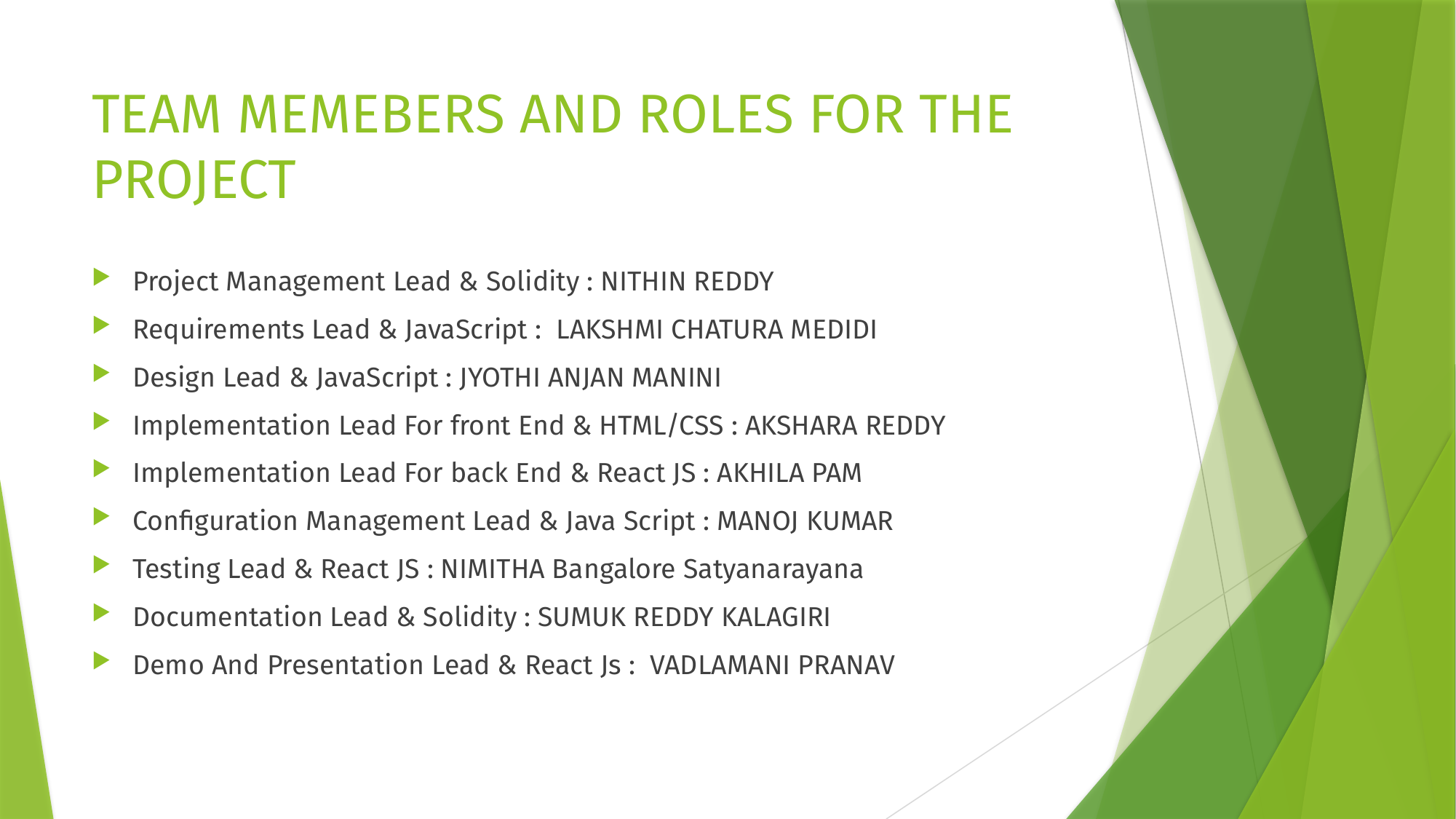

# TEAM MEMEBERS AND ROLES FOR THE PROJECT
Project Management Lead & Solidity : NITHIN REDDY
Requirements Lead & JavaScript :  LAKSHMI CHATURA MEDIDI
Design Lead & JavaScript : JYOTHI ANJAN MANINI
Implementation Lead For front End & HTML/CSS : AKSHARA REDDY
Implementation Lead For back End & React JS : AKHILA PAM
Configuration Management Lead & Java Script : MANOJ KUMAR
Testing Lead & React JS : NIMITHA Bangalore Satyanarayana
Documentation Lead & Solidity : SUMUK REDDY KALAGIRI
Demo And Presentation Lead & React Js :  VADLAMANI PRANAV